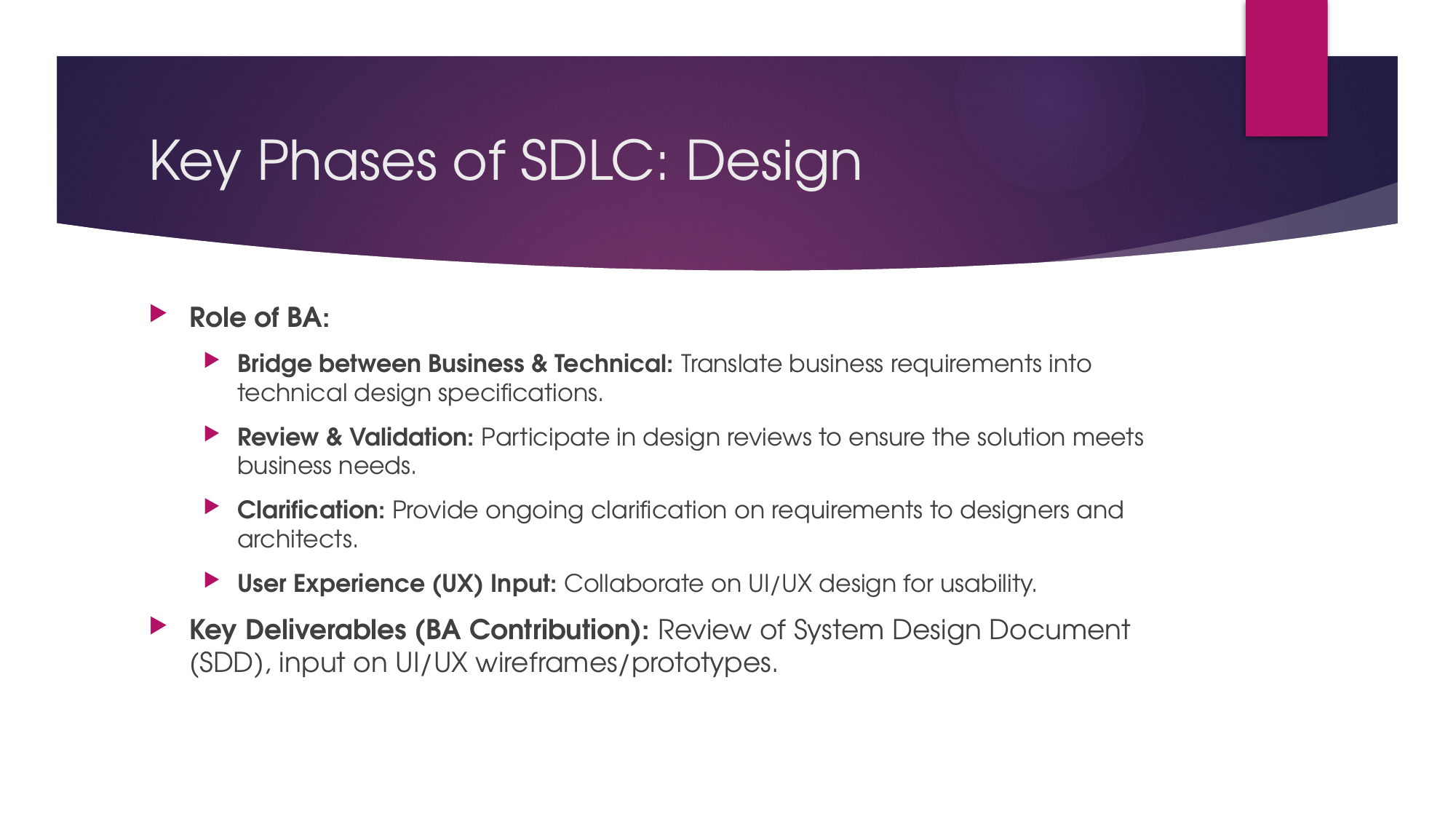

# Key Phases of SDLC: Design
Role of BA:
Bridge between Business & Technical: Translate business requirements into technical design specifications.
Review & Validation: Participate in design reviews to ensure the solution meets business needs.
Clarification: Provide ongoing clarification on requirements to designers and architects.
User Experience (UX) Input: Collaborate on UI/UX design for usability.
Key Deliverables (BA Contribution): Review of System Design Document (SDD), input on UI/UX wireframes/prototypes.